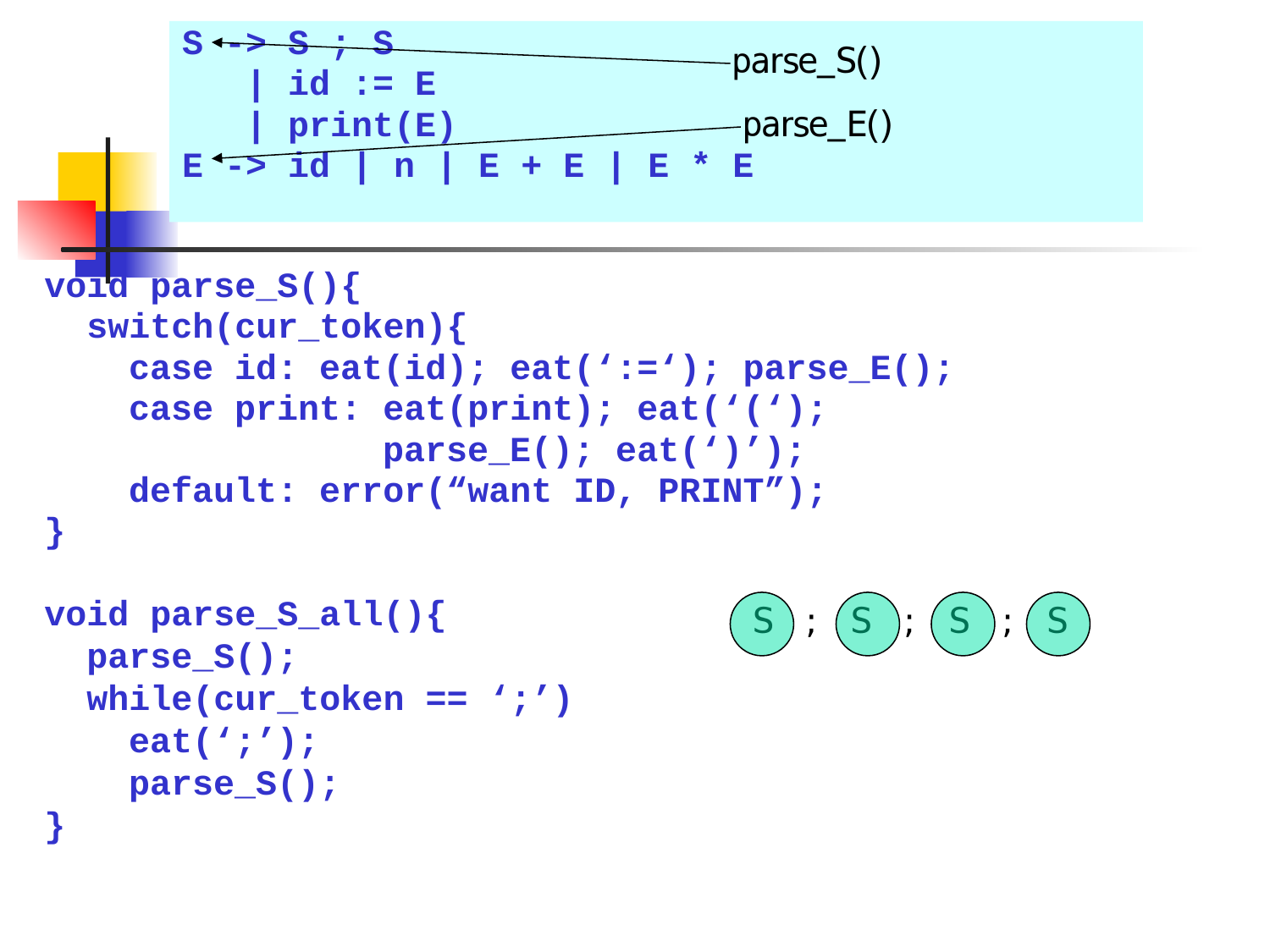

S -> S ; S
   | id := E
   | print(E)
E -> id | n | E + E | E * E
parse_S()

parse_E()

void parse_S(){
  switch(cur_token){
    case id: eat(id); eat(‘:=‘); parse_E();
    case print: eat(print); eat(‘(‘);
                parse_E(); eat(‘)’);
    default: error(“want ID, PRINT”);
}

void parse_S_all(){
  parse_S();
  while(cur_token == ‘;’)
    eat(‘;’);
    parse_S();
}

S   ;   S   ;   S   ;   S